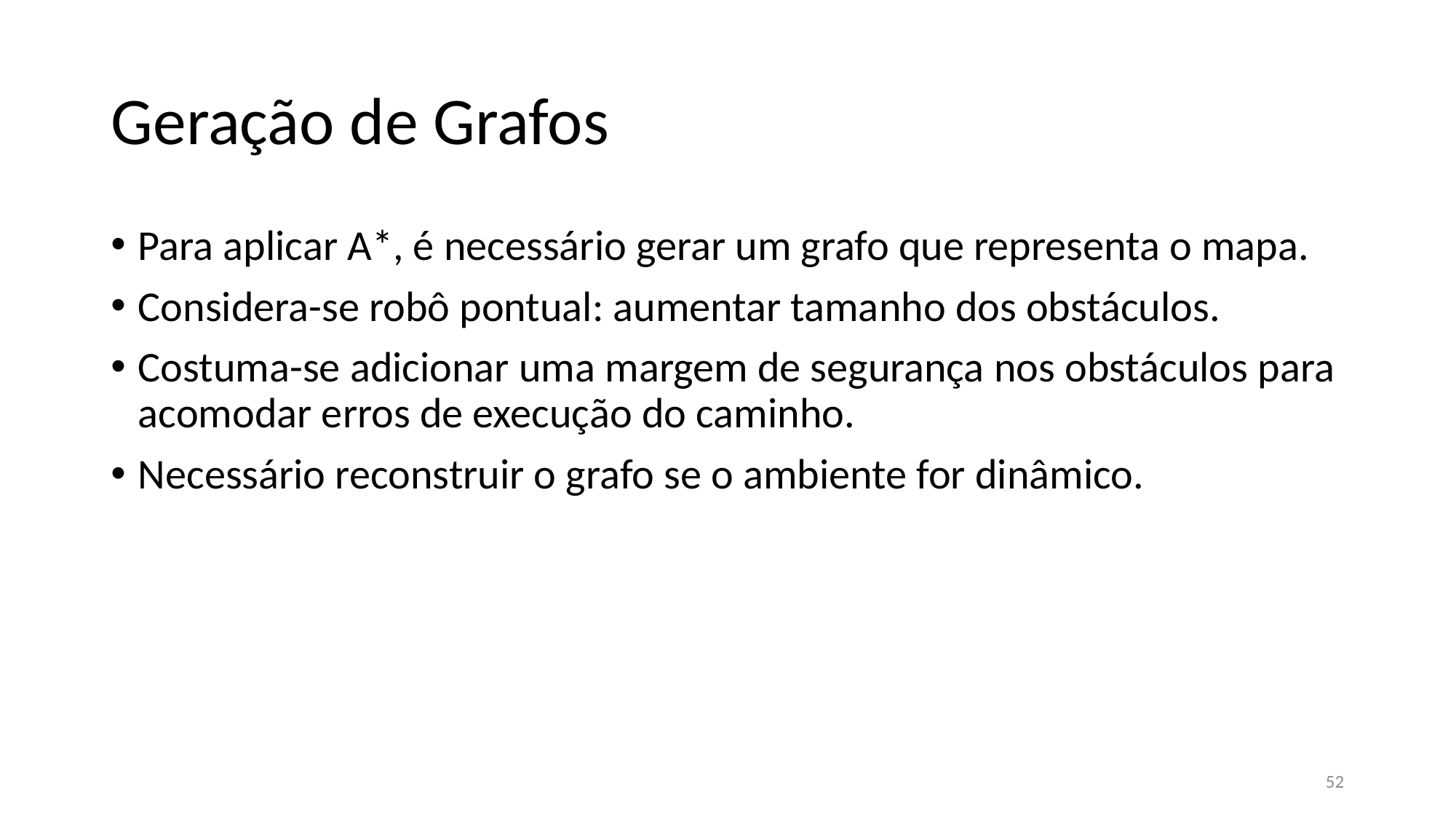

# Geração de Grafos
Para aplicar A*, é necessário gerar um grafo que representa o mapa.
Considera-se robô pontual: aumentar tamanho dos obstáculos.
Costuma-se adicionar uma margem de segurança nos obstáculos para acomodar erros de execução do caminho.
Necessário reconstruir o grafo se o ambiente for dinâmico.
52